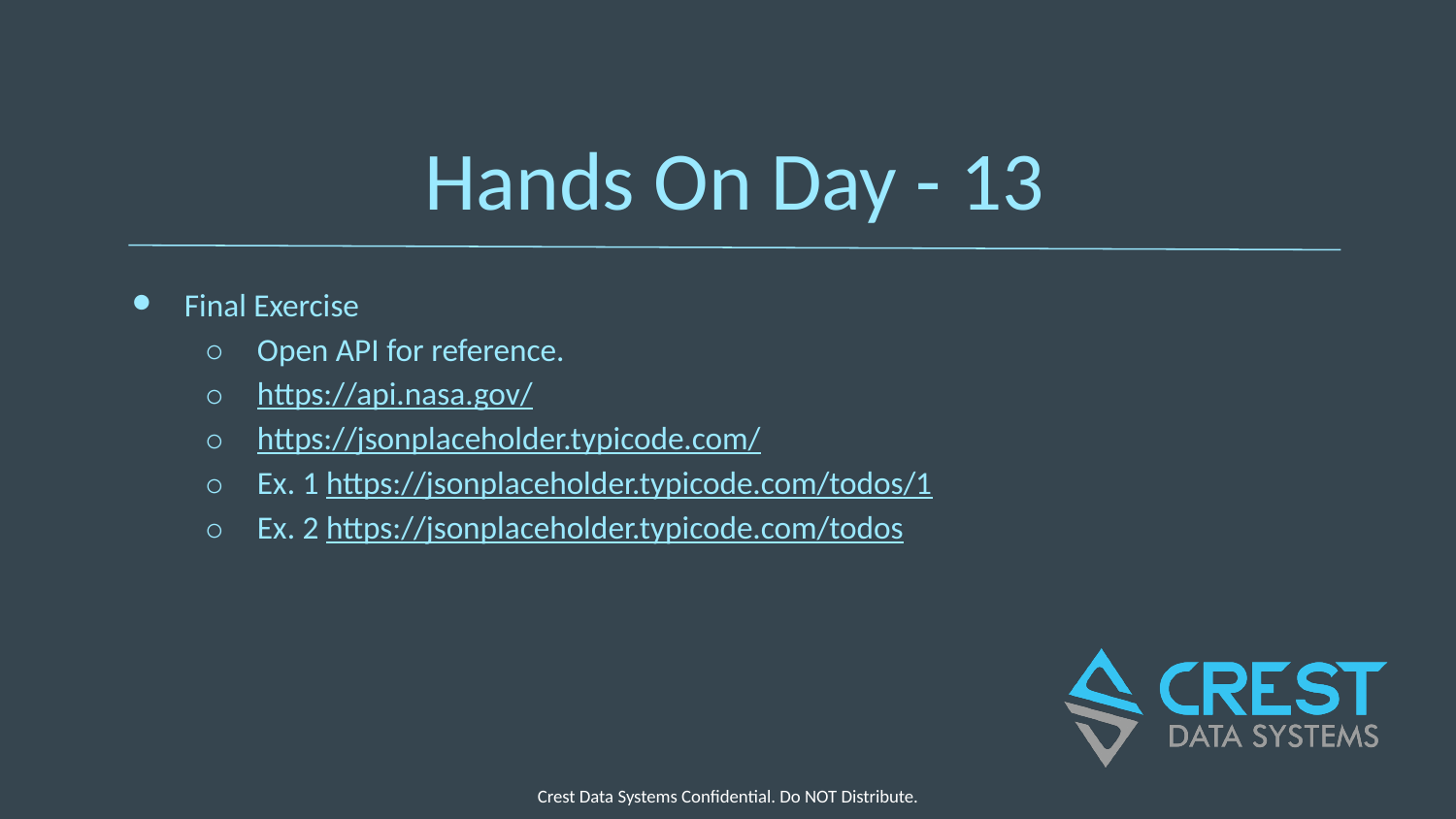

# Hands On Day - 13
Final Exercise
Open API for reference.
https://api.nasa.gov/
https://jsonplaceholder.typicode.com/
Ex. 1 https://jsonplaceholder.typicode.com/todos/1
Ex. 2 https://jsonplaceholder.typicode.com/todos